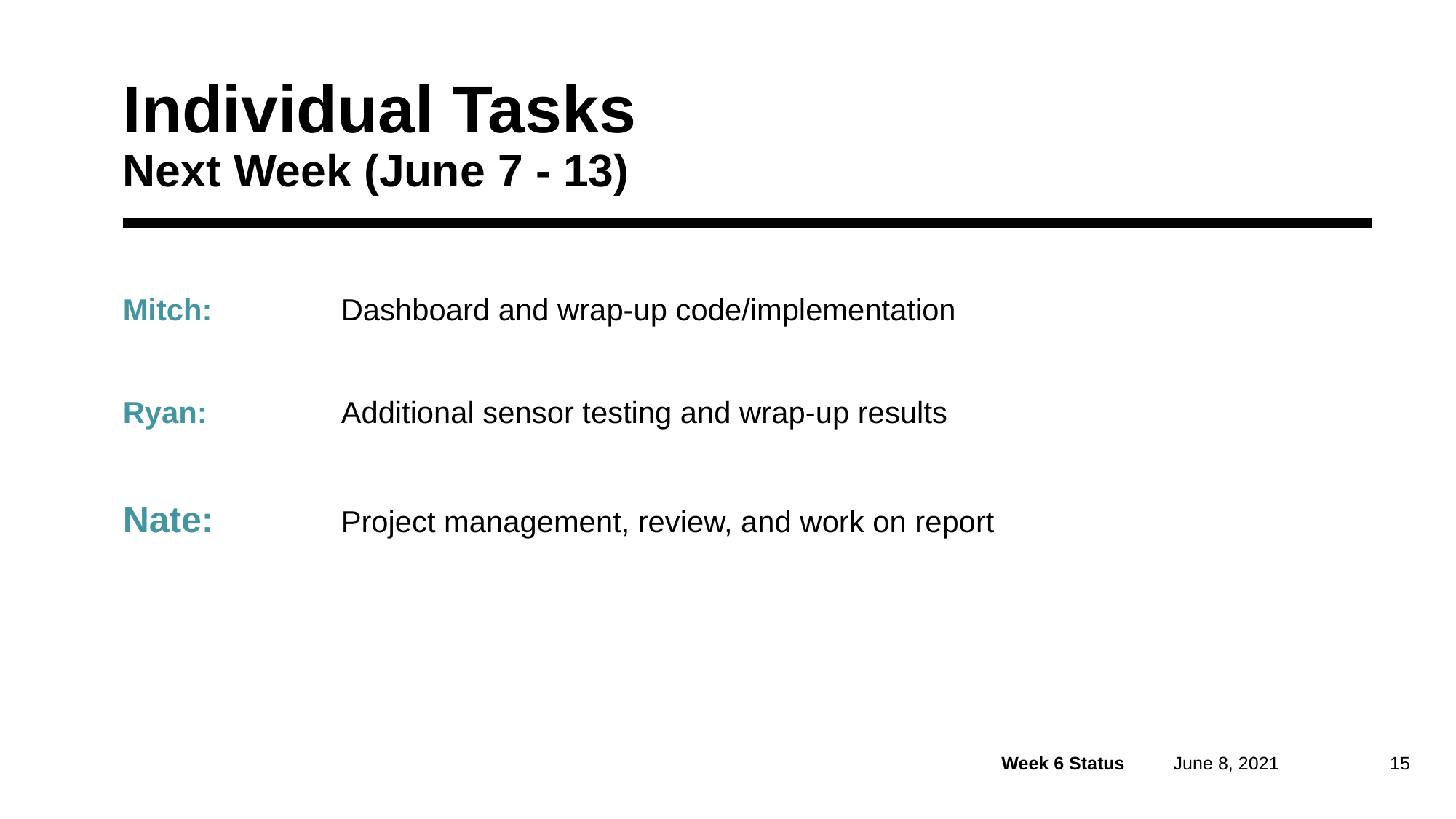

# Individual Tasks Next Week (June 7 - 13)

Mitch:		Dashboard and wrap-up code/implementation

Ryan:		Additional sensor testing and wrap-up results

Nate:		Project management, review, and work on report

June 8, 2021
15
Week 6 Status